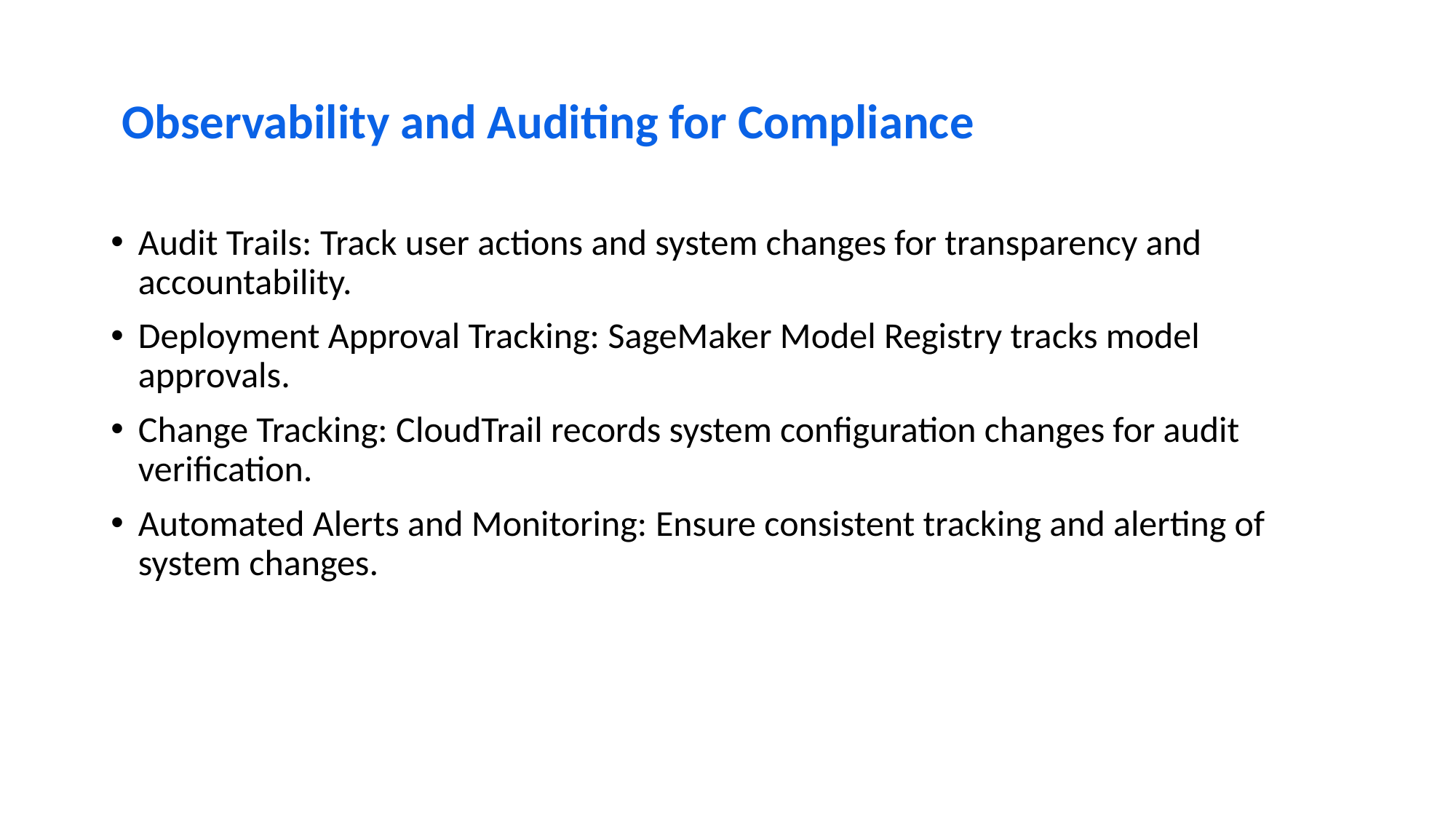

# Observability and Auditing for Compliance
Audit Trails: Track user actions and system changes for transparency and accountability.
Deployment Approval Tracking: SageMaker Model Registry tracks model approvals.
Change Tracking: CloudTrail records system configuration changes for audit verification.
Automated Alerts and Monitoring: Ensure consistent tracking and alerting of system changes.